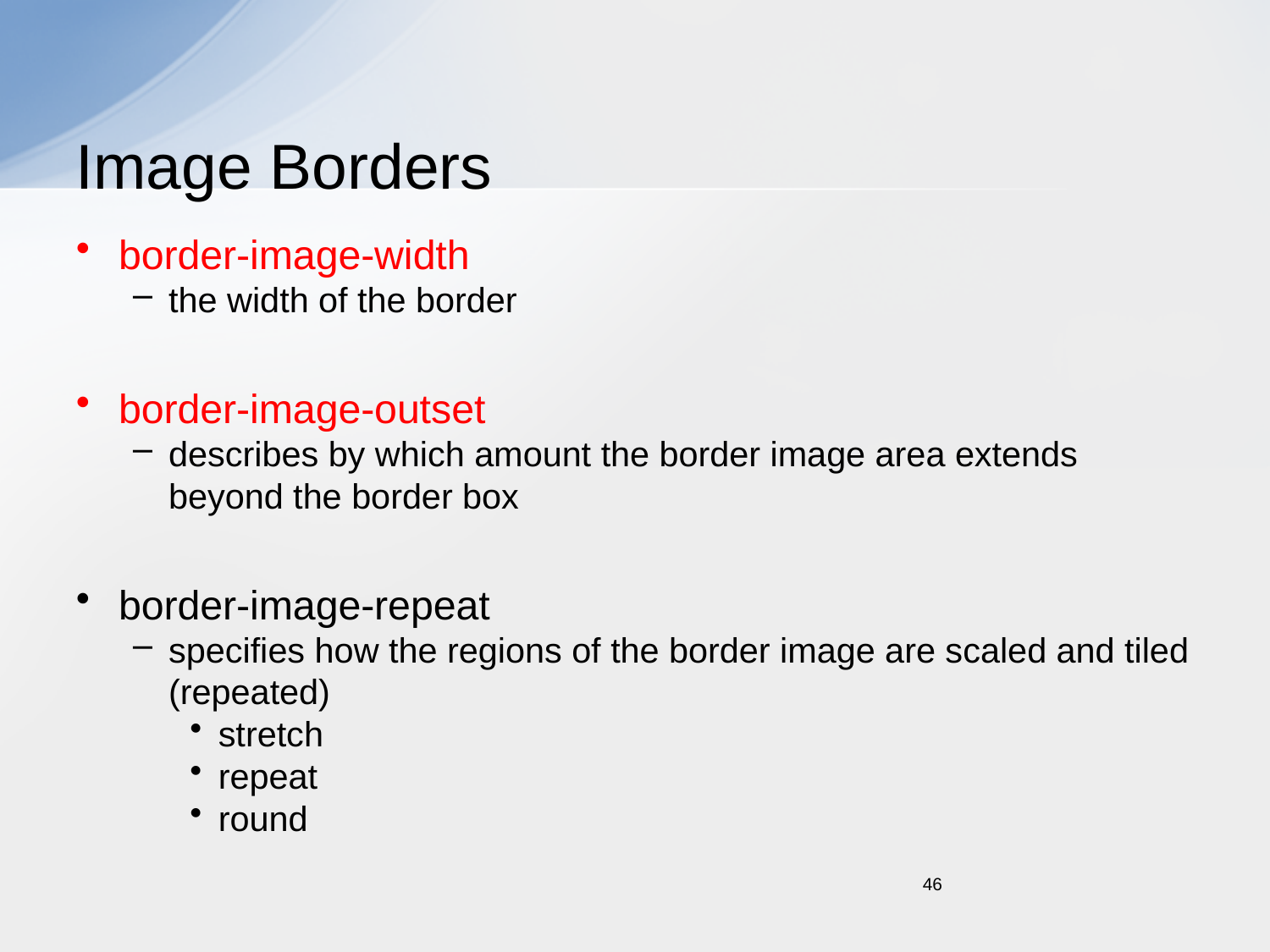

# Image Borders
border-image-width
the width of the border

border-image-outset
describes by which amount the border image area extends beyond the border box

border-image-repeat
specifies how the regions of the border image are scaled and tiled (repeated)
stretch
repeat
round

46